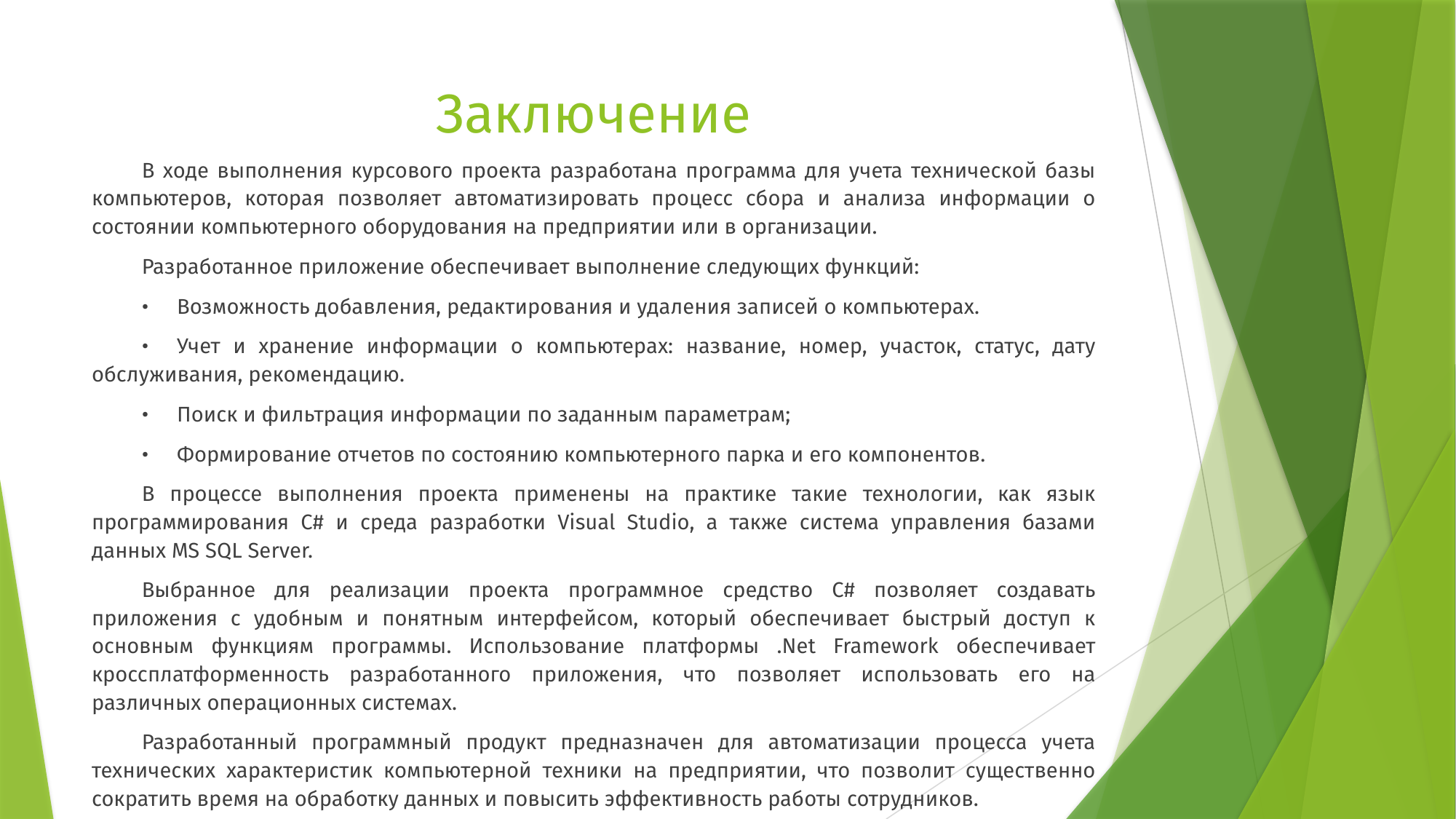

# Заключение
В ходе выполнения курсового проекта разработана программа для учета технической базы компьютеров, которая позволяет автоматизировать процесс сбора и анализа информации о состоянии компьютерного оборудования на предприятии или в организации.
Разработанное приложение обеспечивает выполнение следующих функций:
•	Возможность добавления, редактирования и удаления записей о компьютерах.
•	Учет и хранение информации о компьютерах: название, номер, участок, статус, дату обслуживания, рекомендацию.
•	Поиск и фильтрация информации по заданным параметрам;
•	Формирование отчетов по состоянию компьютерного парка и его компонентов.
В процессе выполнения проекта применены на практике такие технологии, как язык программирования C# и среда разработки Visual Studio, а также система управления базами данных MS SQL Server.
Выбранное для реализации проекта программное средство C# позволяет создавать приложения с удобным и понятным интерфейсом, который обеспечивает быстрый доступ к основным функциям программы. Использование платформы .Net Framework обеспечивает кроссплатформенность разработанного приложения, что позволяет использовать его на различных операционных системах.
Разработанный программный продукт предназначен для автоматизации процесса учета технических характеристик компьютерной техники на предприятии, что позволит существенно сократить время на обработку данных и повысить эффективность работы сотрудников.